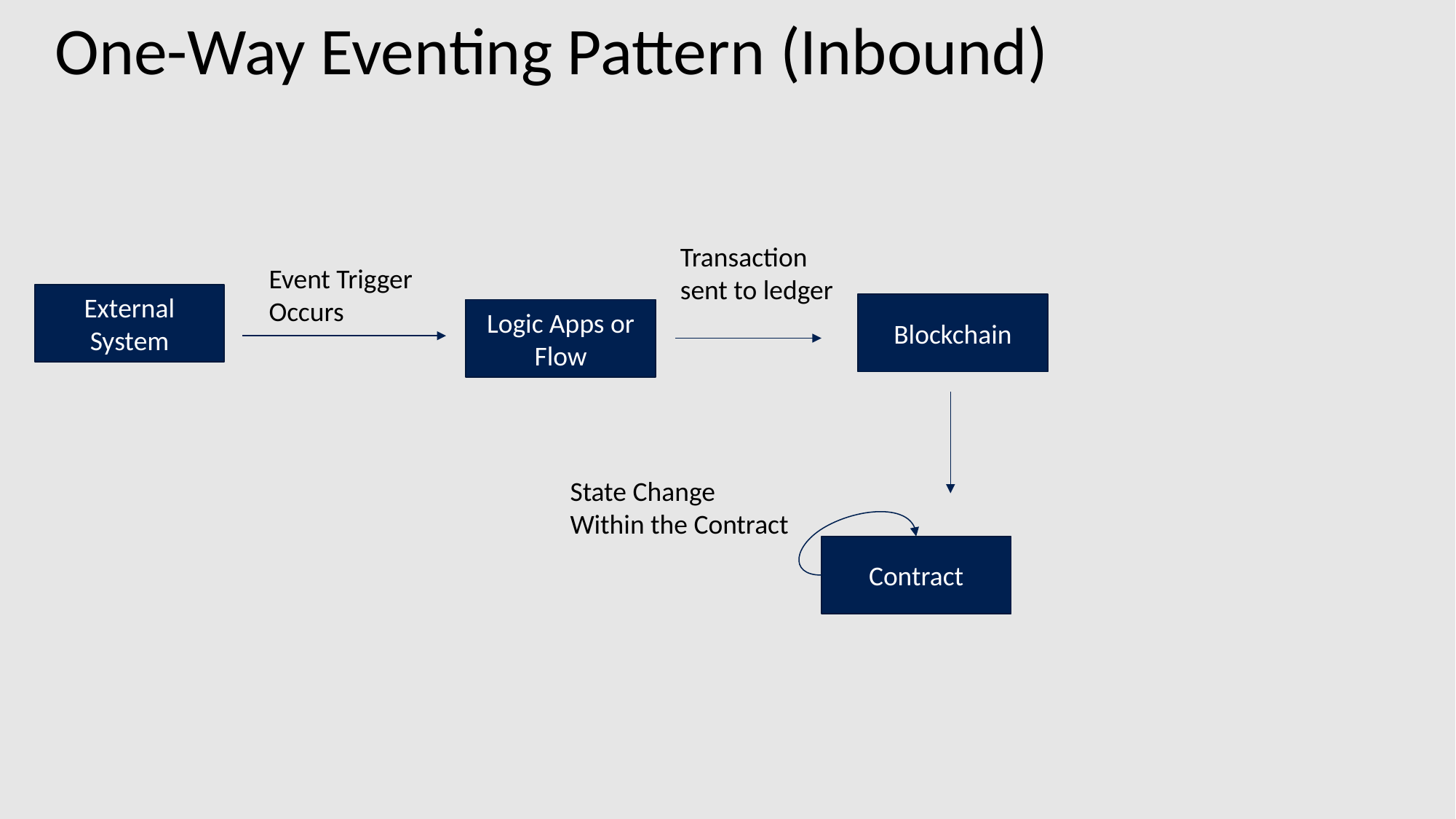

One-Way Eventing Pattern (Inbound)
Transaction
sent to ledger
Event Trigger
Occurs
External
System
Blockchain
Logic Apps or Flow
State Change
Within the Contract
Contract